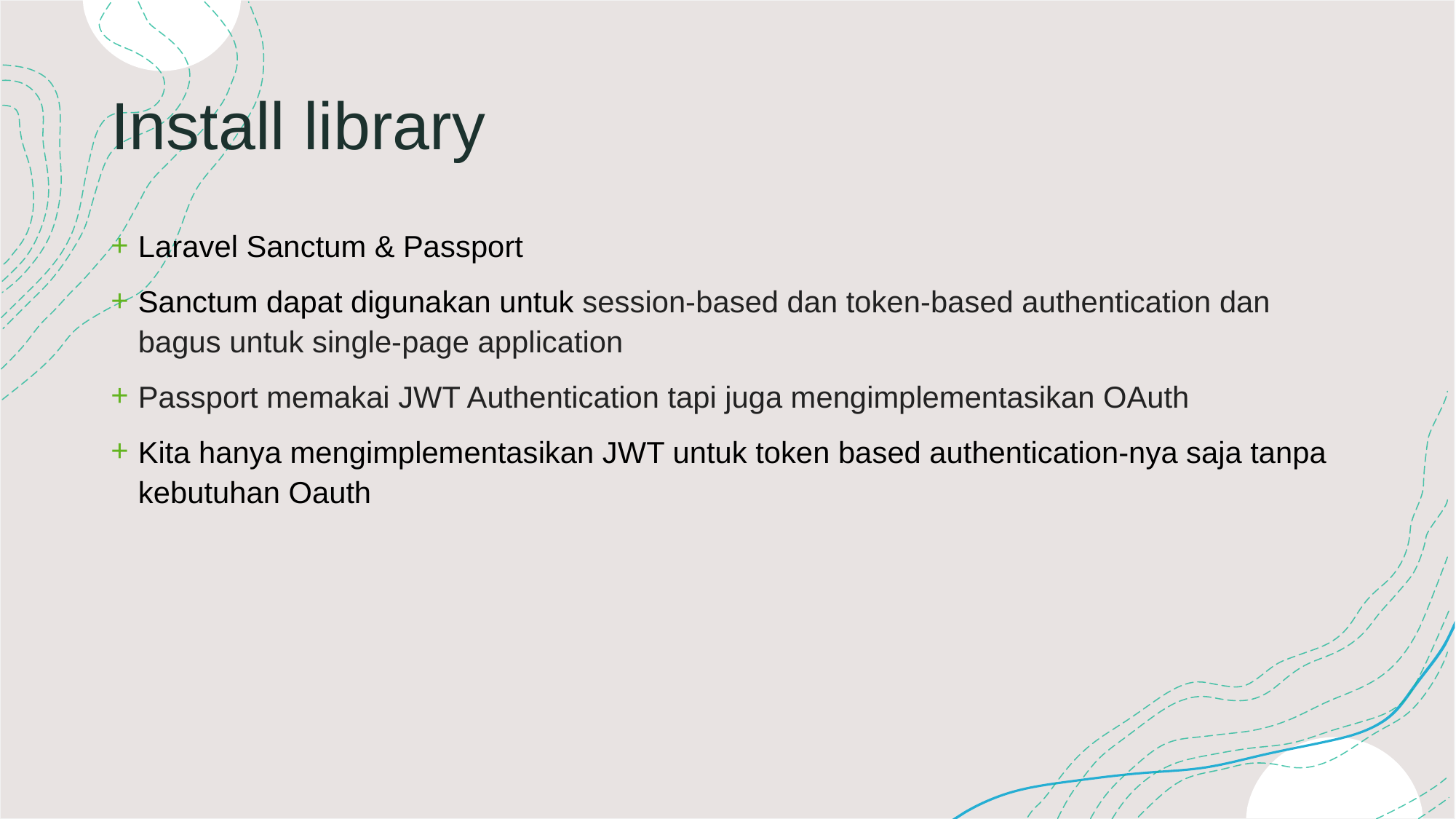

# Install library
Laravel Sanctum & Passport
Sanctum dapat digunakan untuk session-based dan token-based authentication dan bagus untuk single-page application
Passport memakai JWT Authentication tapi juga mengimplementasikan OAuth
Kita hanya mengimplementasikan JWT untuk token based authentication-nya saja tanpa kebutuhan Oauth